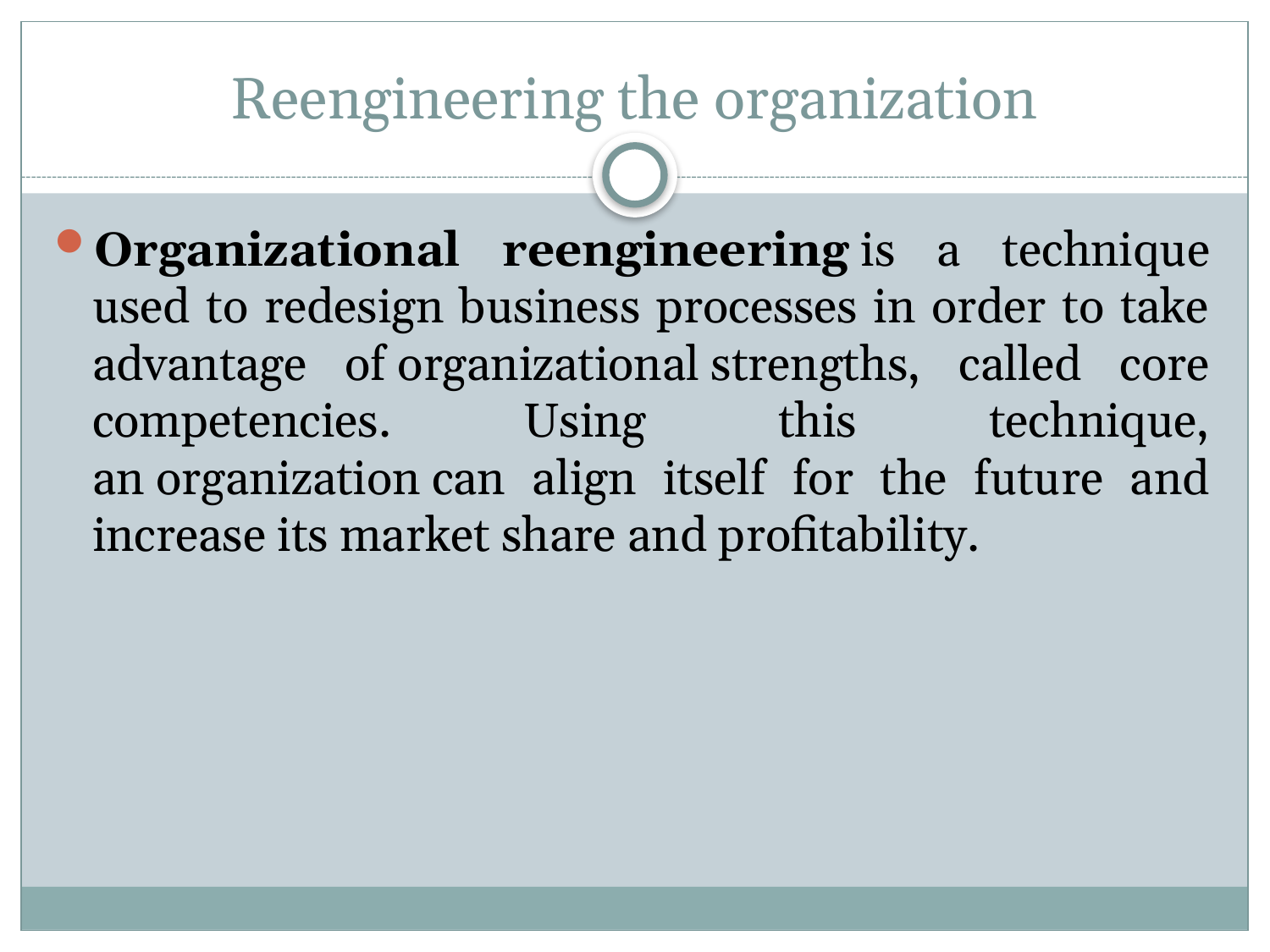

# Reengineering the organization
Organizational reengineering is a technique used to redesign business processes in order to take advantage of organizational strengths, called core competencies. Using this technique, an organization can align itself for the future and increase its market share and profitability.